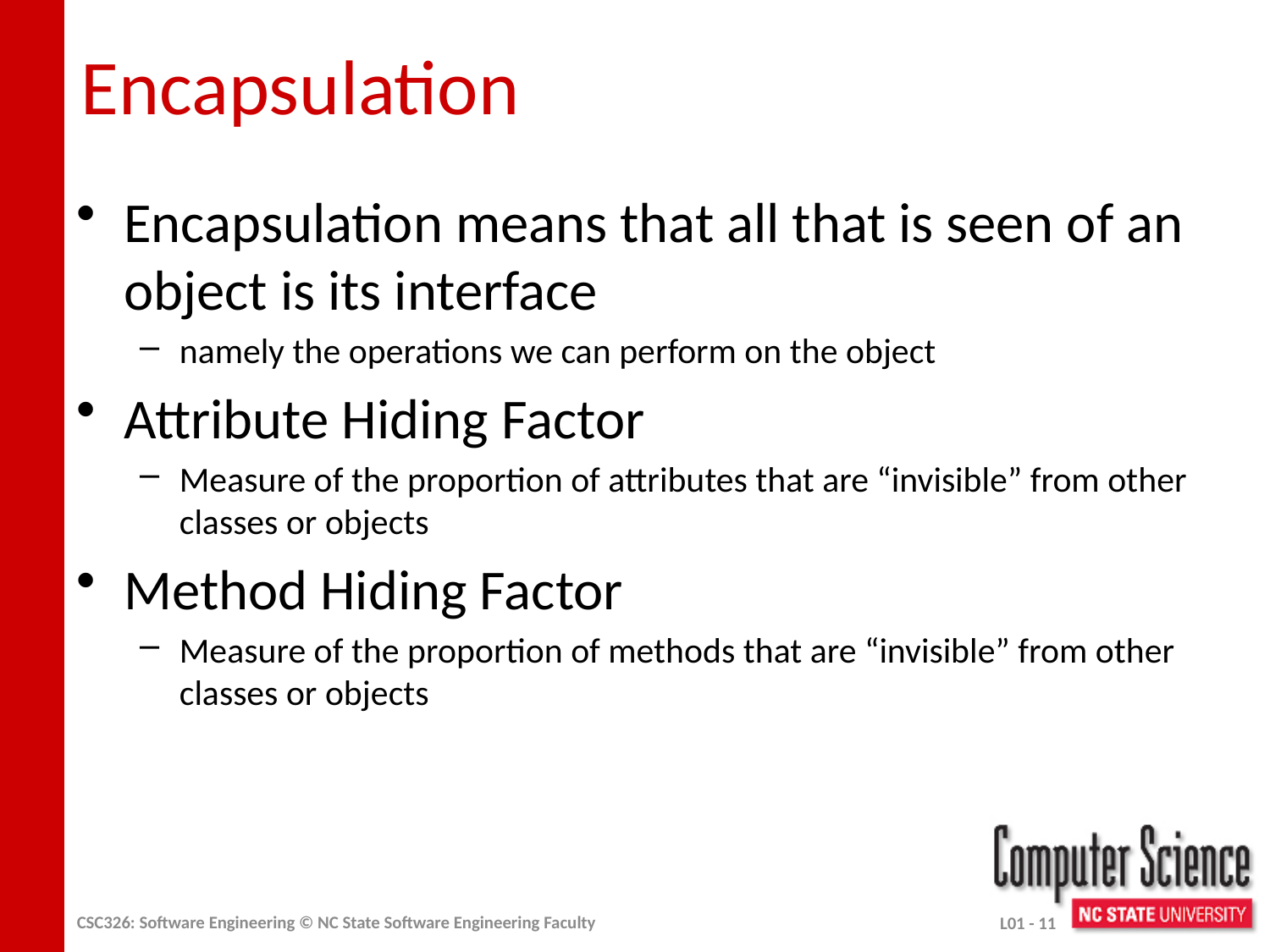

# Encapsulation
Encapsulation means that all that is seen of an object is its interface
namely the operations we can perform on the object
Attribute Hiding Factor
Measure of the proportion of attributes that are “invisible” from other classes or objects
Method Hiding Factor
Measure of the proportion of methods that are “invisible” from other classes or objects
CSC326: Software Engineering © NC State Software Engineering Faculty
L01 - 11